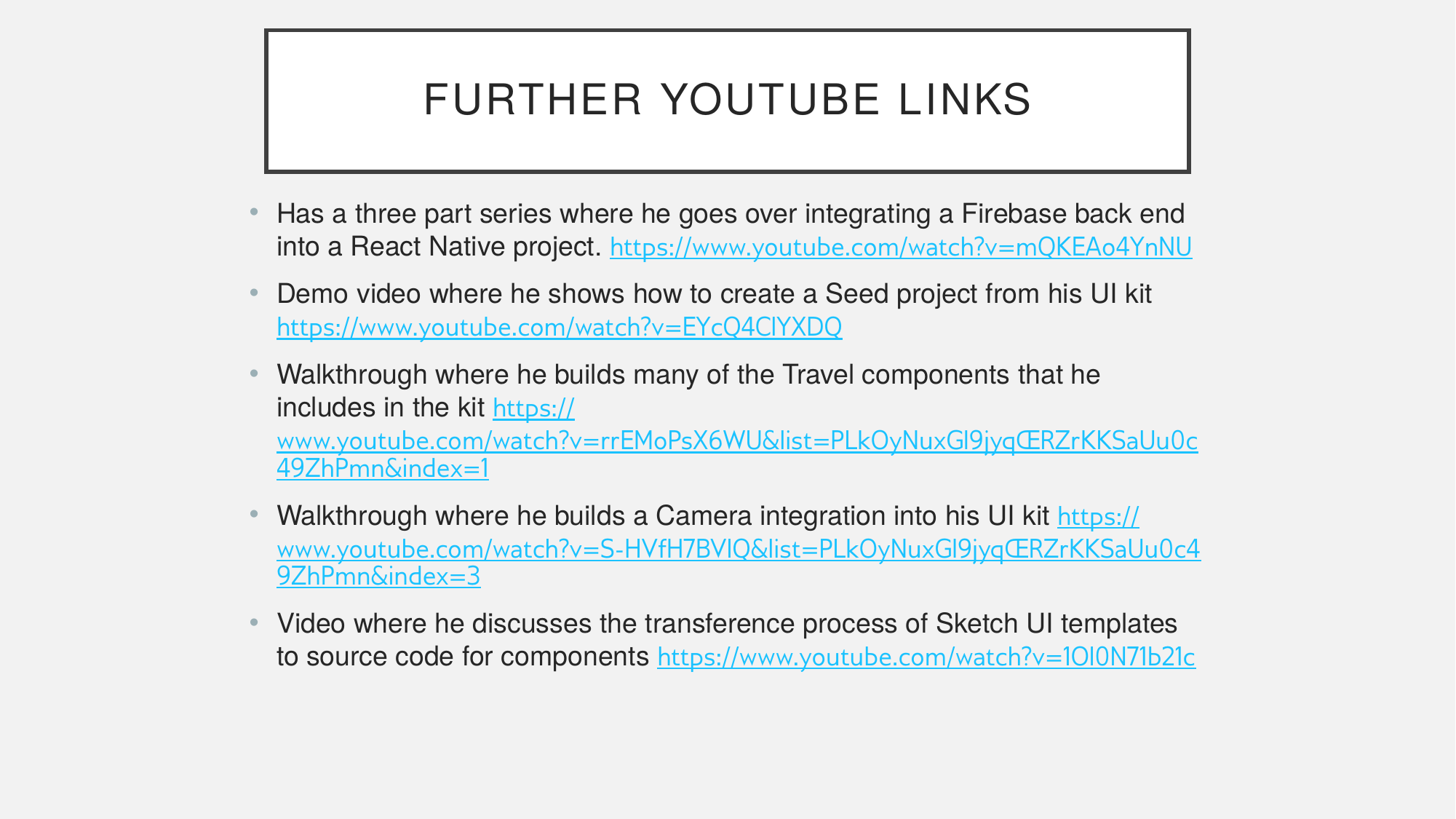

# Further youtube links
Has a three part series where he goes over integrating a Firebase back end into a React Native project. https://www.youtube.com/watch?v=mQKEAo4YnNU
Demo video where he shows how to create a Seed project from his UI kit https://www.youtube.com/watch?v=EYcQ4ClYXDQ
Walkthrough where he builds many of the Travel components that he includes in the kit https://www.youtube.com/watch?v=rrEMoPsX6WU&list=PLkOyNuxGl9jyqOeRZrKKSaUu0c49ZhPmn&index=1
Walkthrough where he builds a Camera integration into his UI kit https://www.youtube.com/watch?v=S-HVfH7BVIQ&list=PLkOyNuxGl9jyqOeRZrKKSaUu0c49ZhPmn&index=3
Video where he discusses the transference process of Sketch UI templates to source code for components https://www.youtube.com/watch?v=1Ol0N71b21c